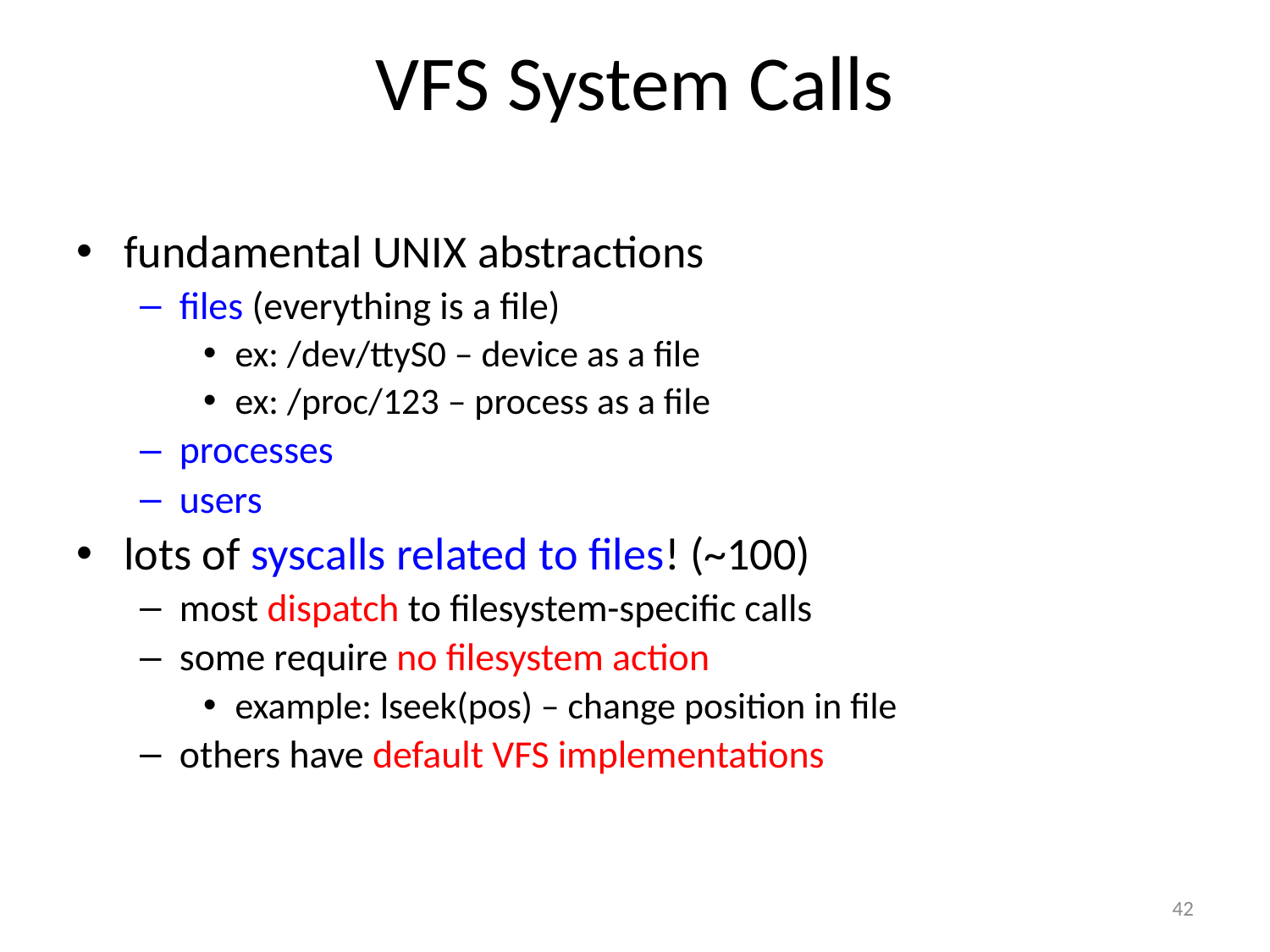

# VFS System Calls
fundamental UNIX abstractions
files (everything is a file)
ex: /dev/ttyS0 – device as a file
ex: /proc/123 – process as a file
processes
users
lots of syscalls related to files! (~100)
most dispatch to filesystem-specific calls
some require no filesystem action
example: lseek(pos) – change position in file
others have default VFS implementations
42